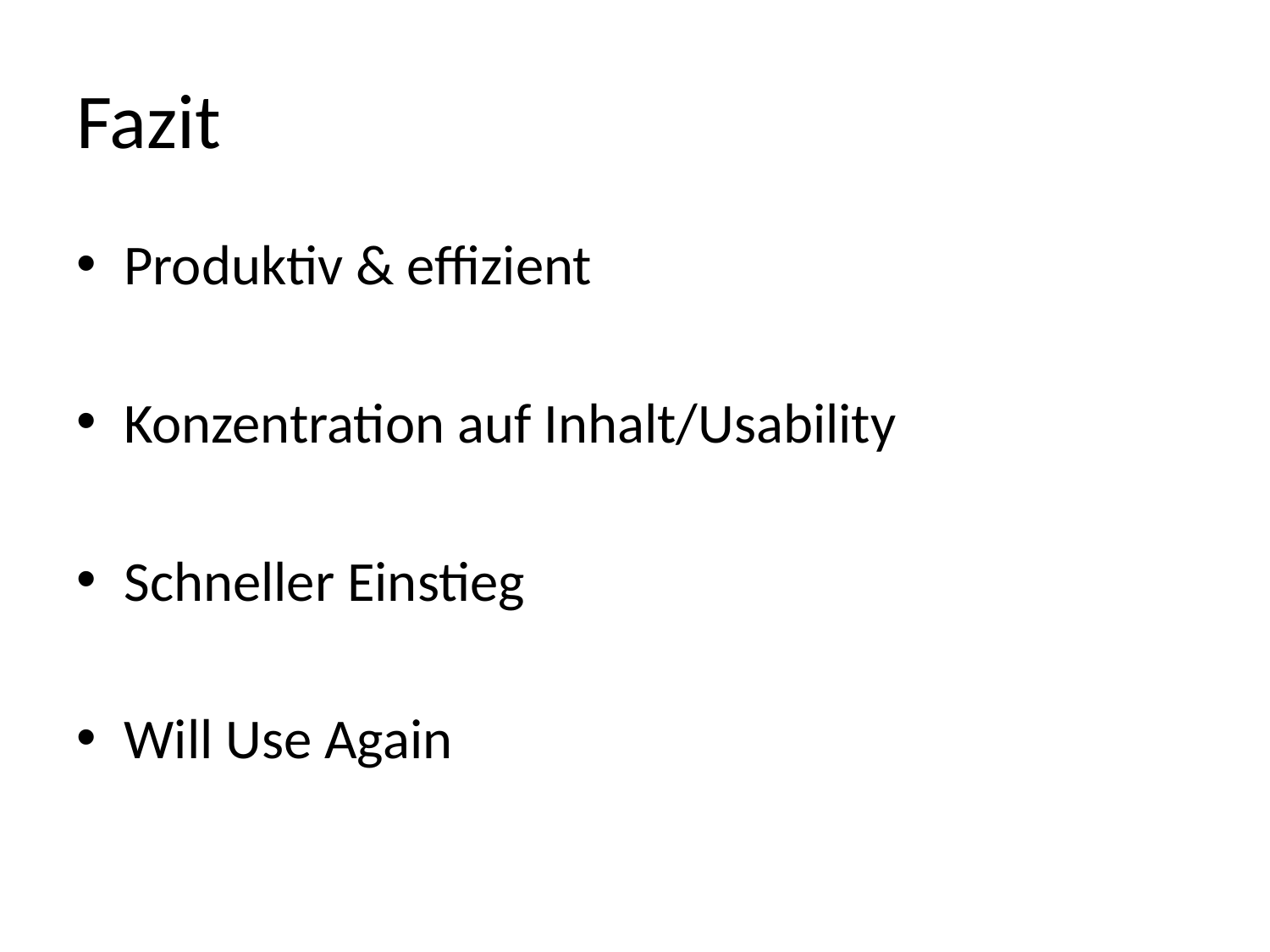

# Fazit
Produktiv & effizient

Konzentration auf Inhalt/Usability

Schneller Einstieg

Will Use Again